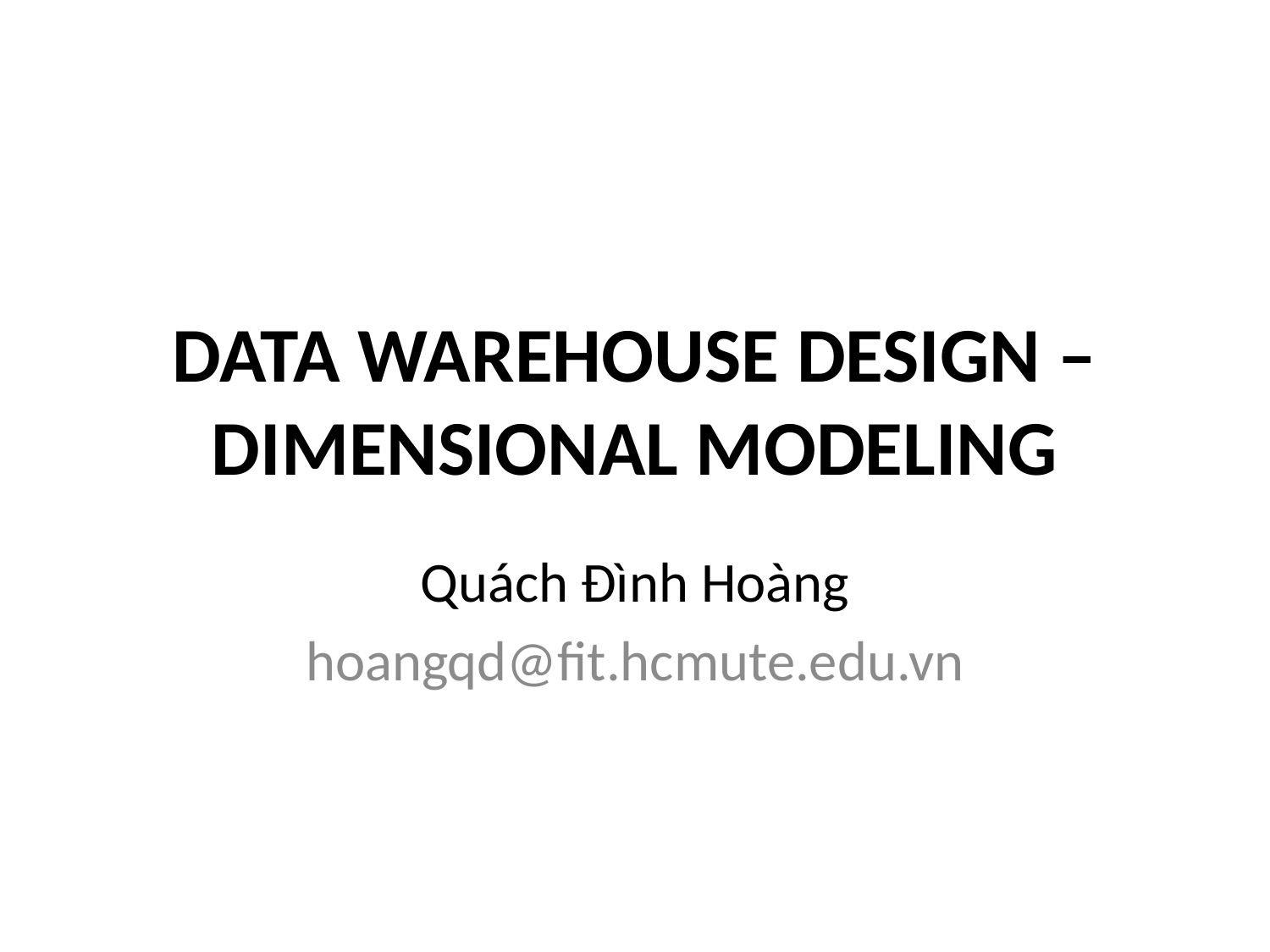

# DATA WAREHOUSE DESIGN – DIMENSIONAL MODELING
Quách Đình Hoàng
hoangqd@fit.hcmute.edu.vn